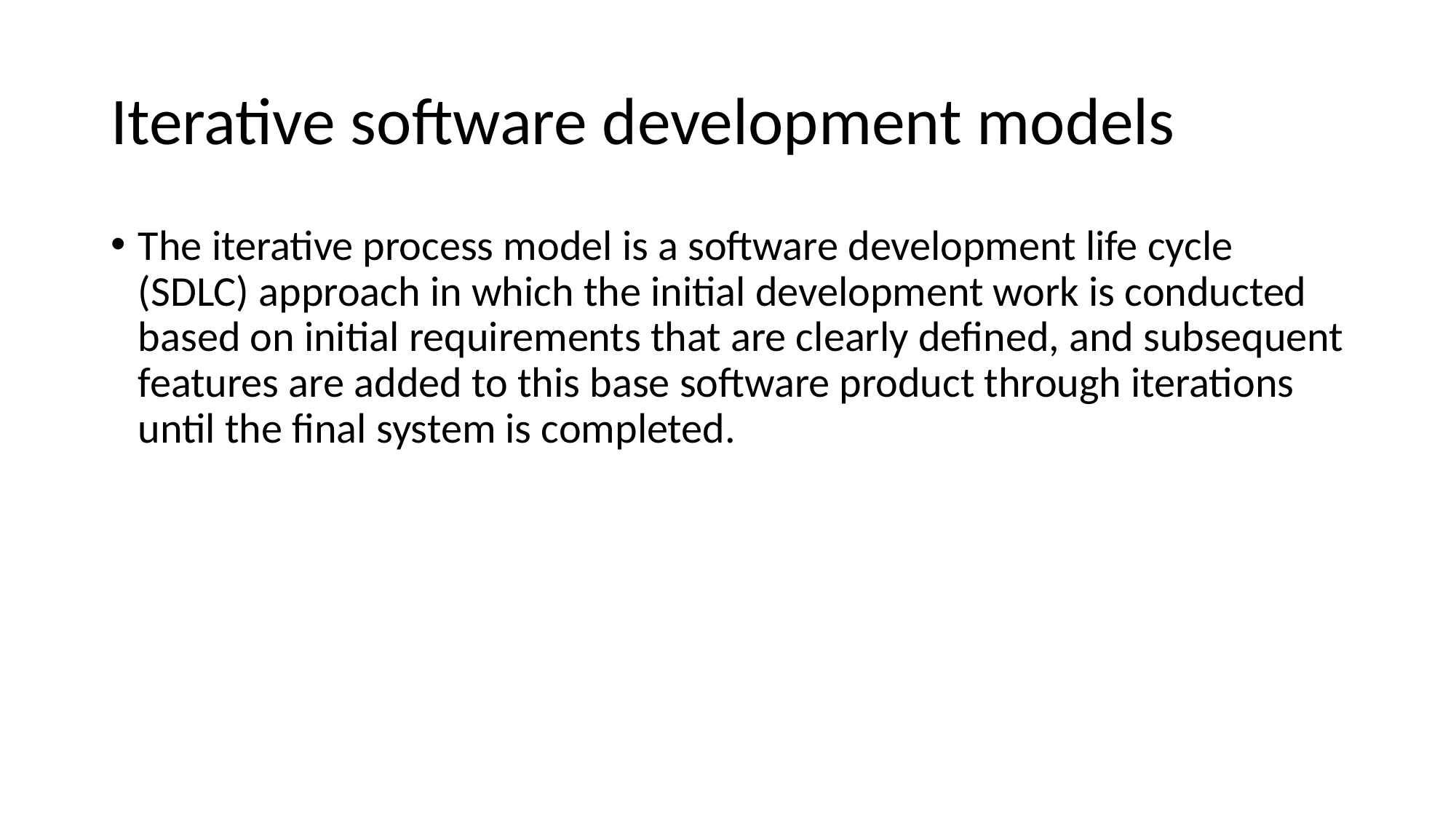

# Iterative software development models
The iterative process model is a software development life cycle (SDLC) approach in which the initial development work is conducted based on initial requirements that are clearly defined, and subsequent features are added to this base software product through iterations until the final system is completed.